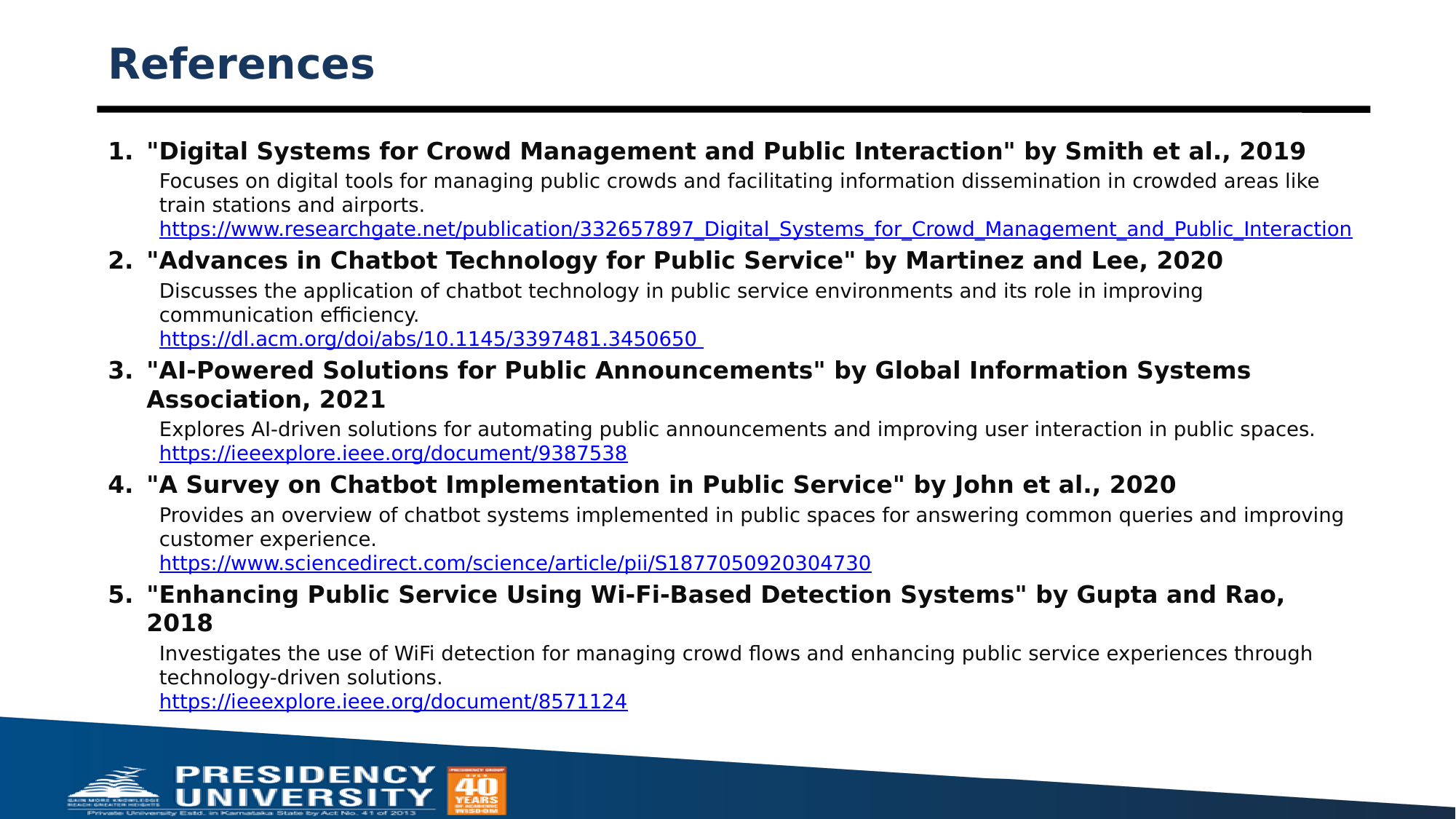

# References
"Digital Systems for Crowd Management and Public Interaction" by Smith et al., 2019
Focuses on digital tools for managing public crowds and facilitating information dissemination in crowded areas like train stations and airports.
https://www.researchgate.net/publication/332657897_Digital_Systems_for_Crowd_Management_and_Public_Interaction
"Advances in Chatbot Technology for Public Service" by Martinez and Lee, 2020
Discusses the application of chatbot technology in public service environments and its role in improving communication efficiency.
https://dl.acm.org/doi/abs/10.1145/3397481.3450650
"AI-Powered Solutions for Public Announcements" by Global Information Systems Association, 2021
Explores AI-driven solutions for automating public announcements and improving user interaction in public spaces.
https://ieeexplore.ieee.org/document/9387538
"A Survey on Chatbot Implementation in Public Service" by John et al., 2020
Provides an overview of chatbot systems implemented in public spaces for answering common queries and improving customer experience.
https://www.sciencedirect.com/science/article/pii/S1877050920304730
"Enhancing Public Service Using Wi-Fi-Based Detection Systems" by Gupta and Rao, 2018
Investigates the use of WiFi detection for managing crowd flows and enhancing public service experiences through technology-driven solutions.
https://ieeexplore.ieee.org/document/8571124